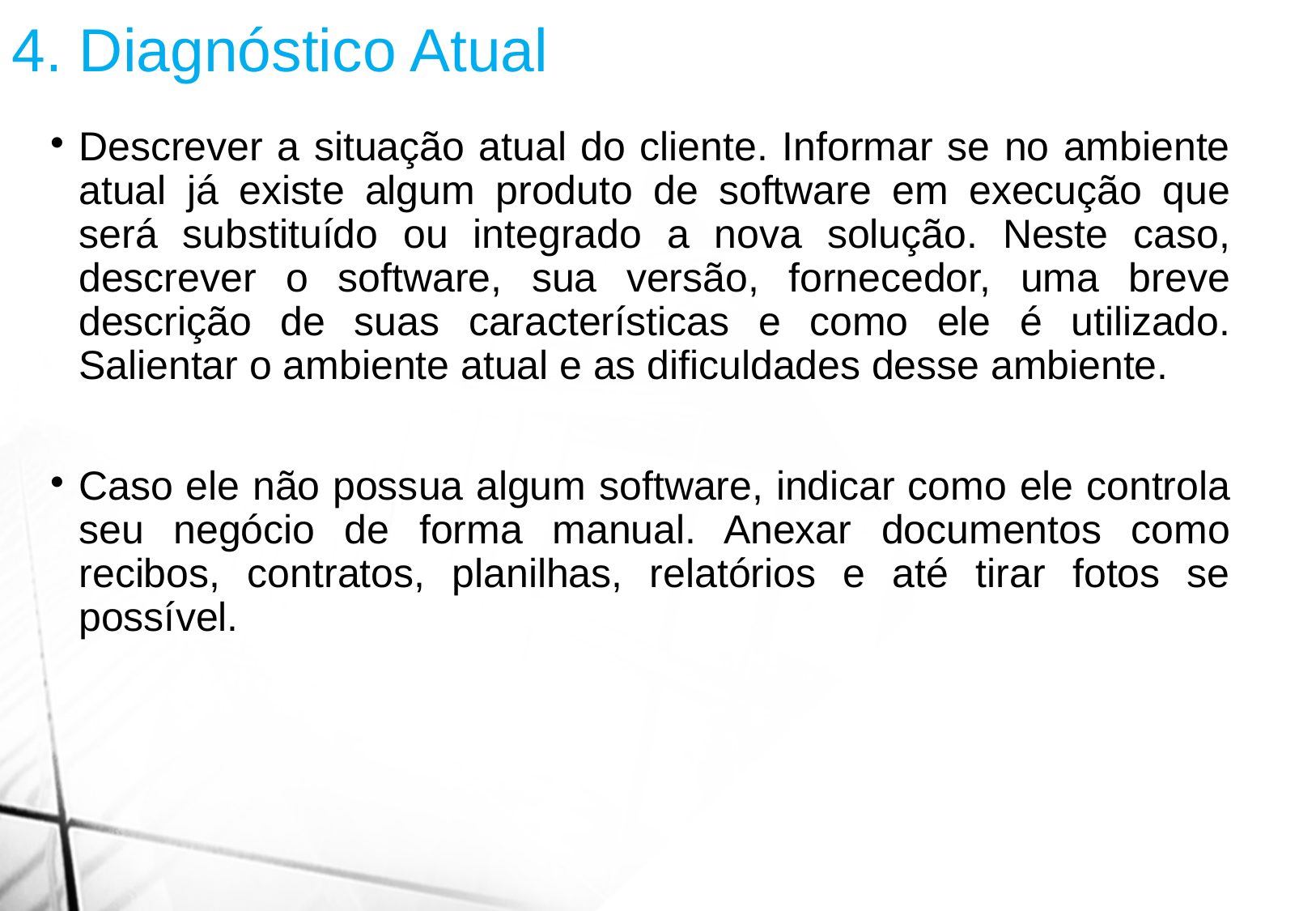

4. Diagnóstico Atual
Descrever a situação atual do cliente. Informar se no ambiente atual já existe algum produto de software em execução que será substituído ou integrado a nova solução. Neste caso, descrever o software, sua versão, fornecedor, uma breve descrição de suas características e como ele é utilizado. Salientar o ambiente atual e as dificuldades desse ambiente.

Caso ele não possua algum software, indicar como ele controla seu negócio de forma manual. Anexar documentos como recibos, contratos, planilhas, relatórios e até tirar fotos se possível.